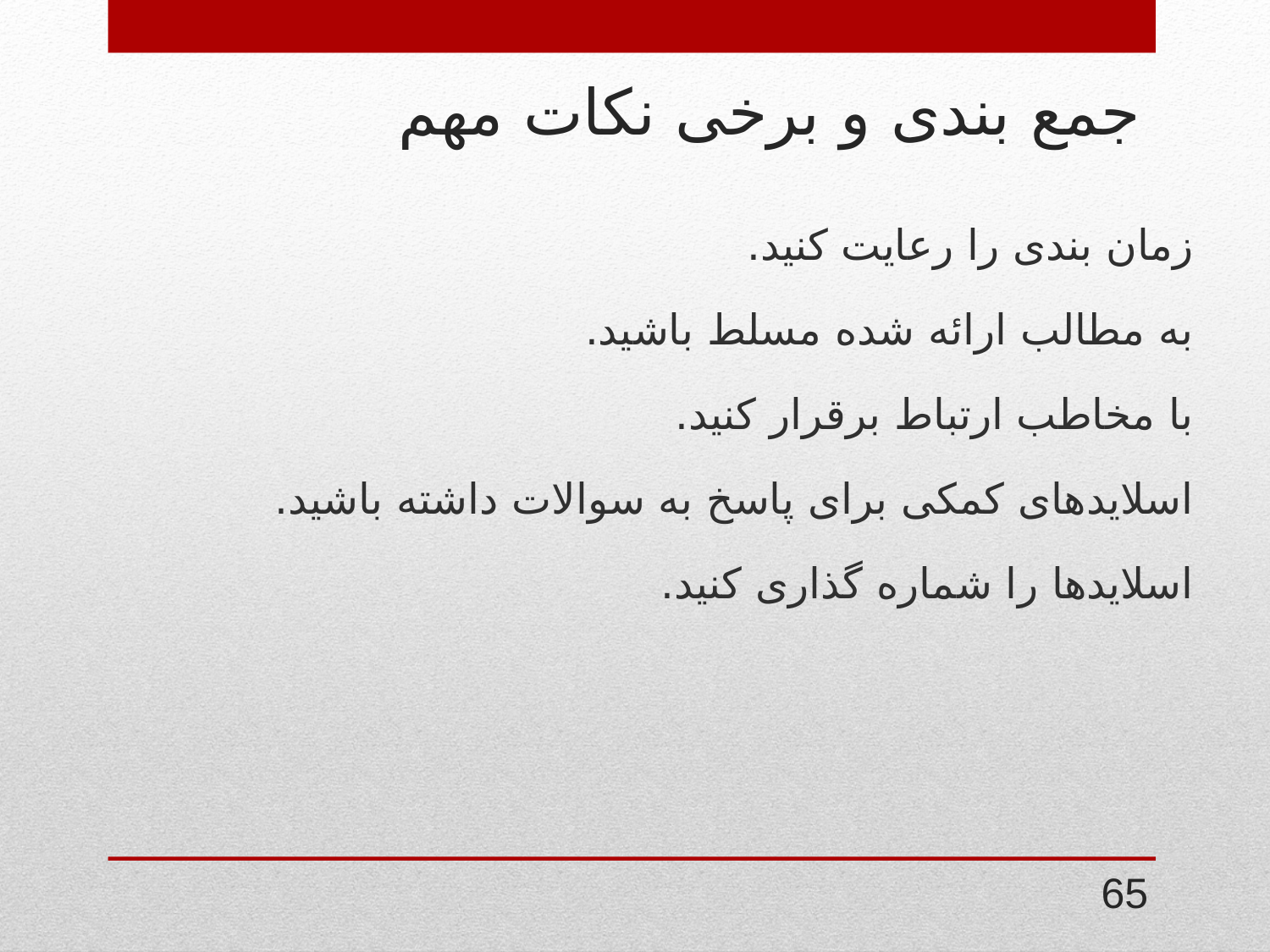

# جمع بندی و برخی نکات مهم
زمان بندی را رعایت کنید.
به مطالب ارائه شده مسلط باشید.
با مخاطب ارتباط برقرار کنید.
اسلایدهای کمکی برای پاسخ به سوالات داشته باشید.
اسلایدها را شماره گذاری کنید.
65